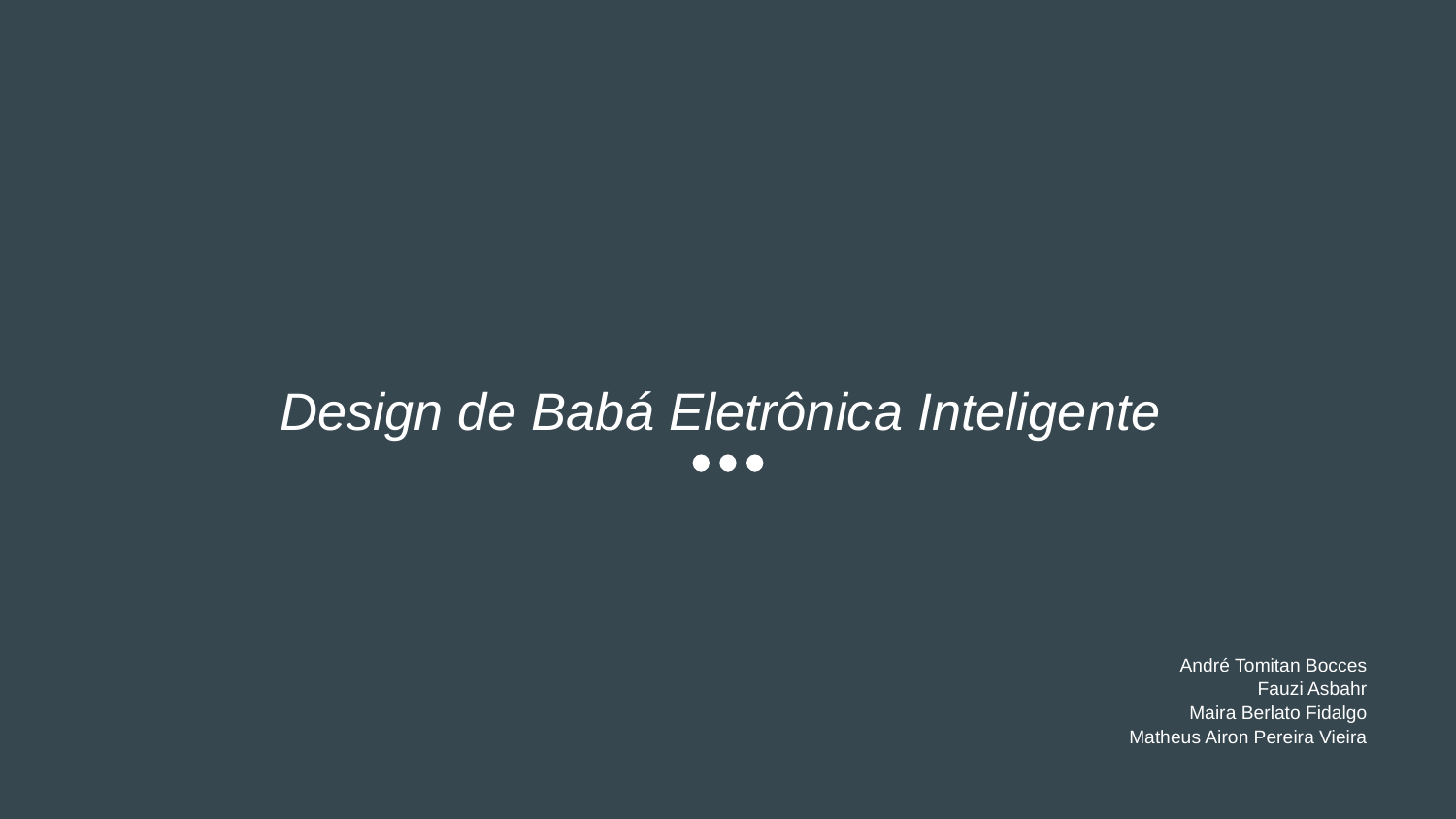

# Design de Babá Eletrônica Inteligente
André Tomitan Bocces
Fauzi Asbahr
Maira Berlato Fidalgo
Matheus Airon Pereira Vieira